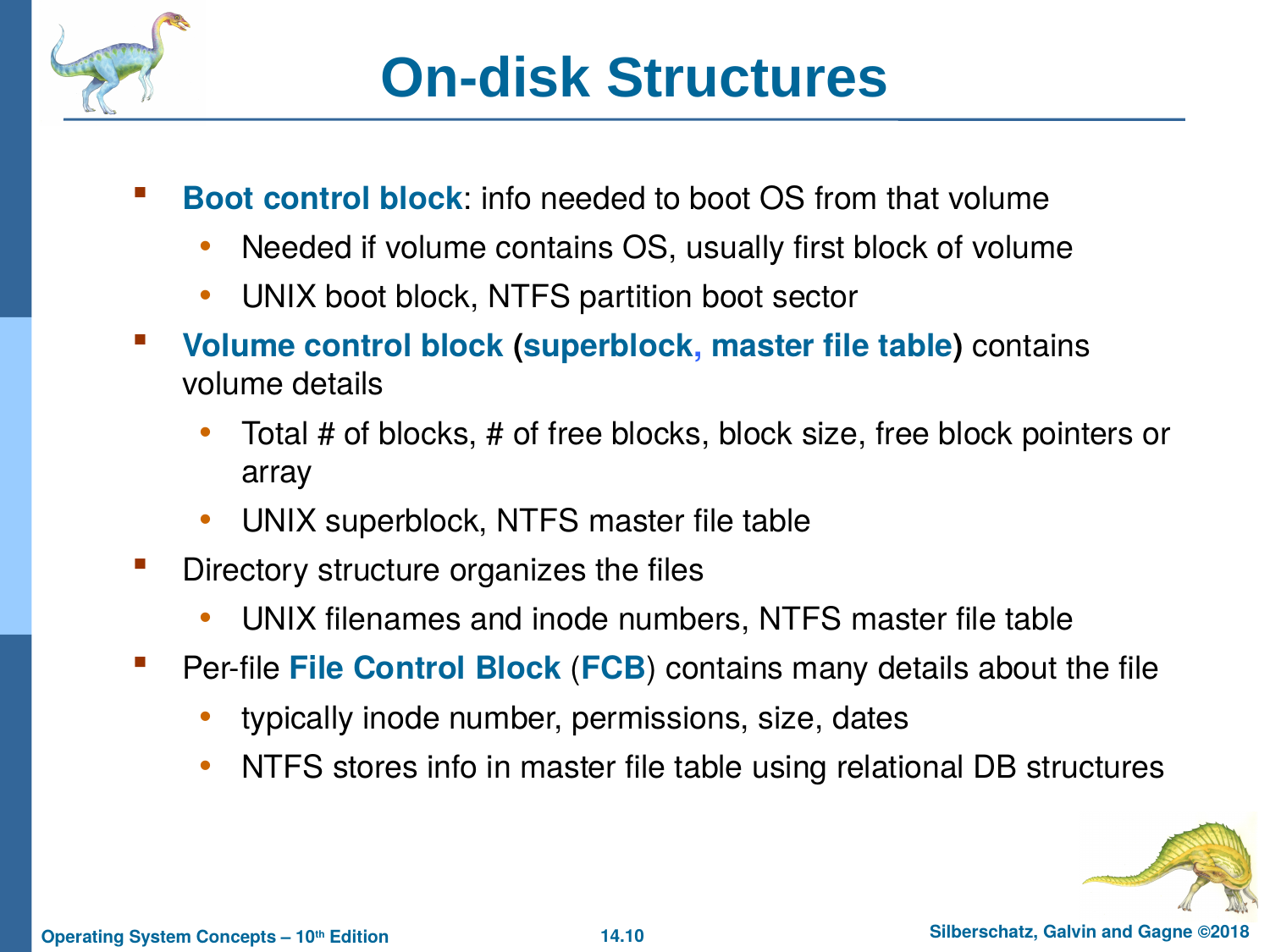

# On-disk Structures
Boot control block: info needed to boot OS from that volume
Needed if volume contains OS, usually first block of volume
UNIX boot block, NTFS partition boot sector
Volume control block (superblock, master file table) contains volume details
Total # of blocks, # of free blocks, block size, free block pointers or array
UNIX superblock, NTFS master file table
Directory structure organizes the files
UNIX filenames and inode numbers, NTFS master file table
Per-file File Control Block (FCB) contains many details about the file
typically inode number, permissions, size, dates
NTFS stores info in master file table using relational DB structures